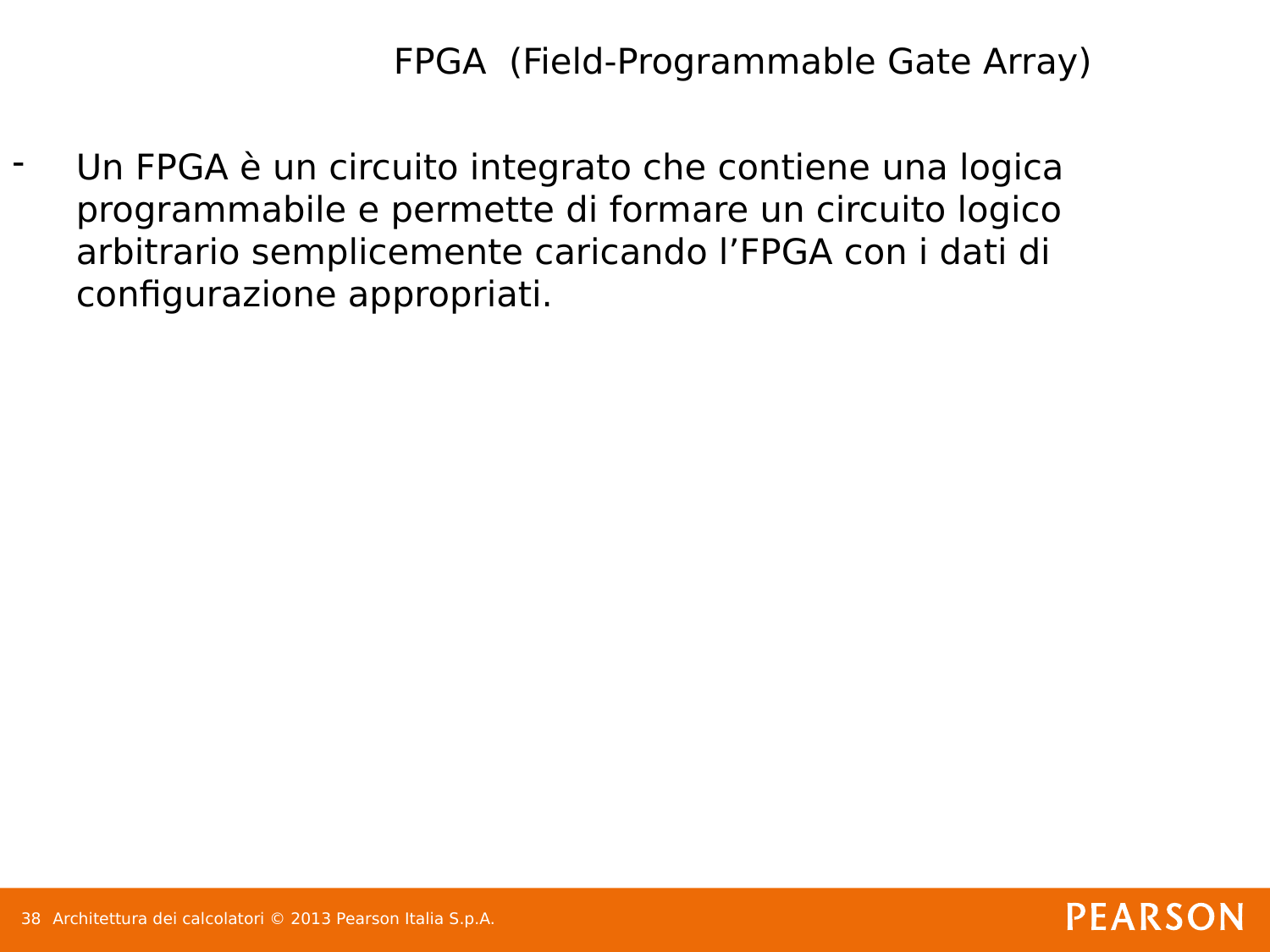

FPGA  (Field-Programmable Gate Array)
Un FPGA è un circuito integrato che contiene una logica programmabile e permette di formare un circuito logico arbitrario semplicemente caricando l’FPGA con i dati di configurazione appropriati.
38
Architettura dei calcolatori © 2013 Pearson Italia S.p.A.